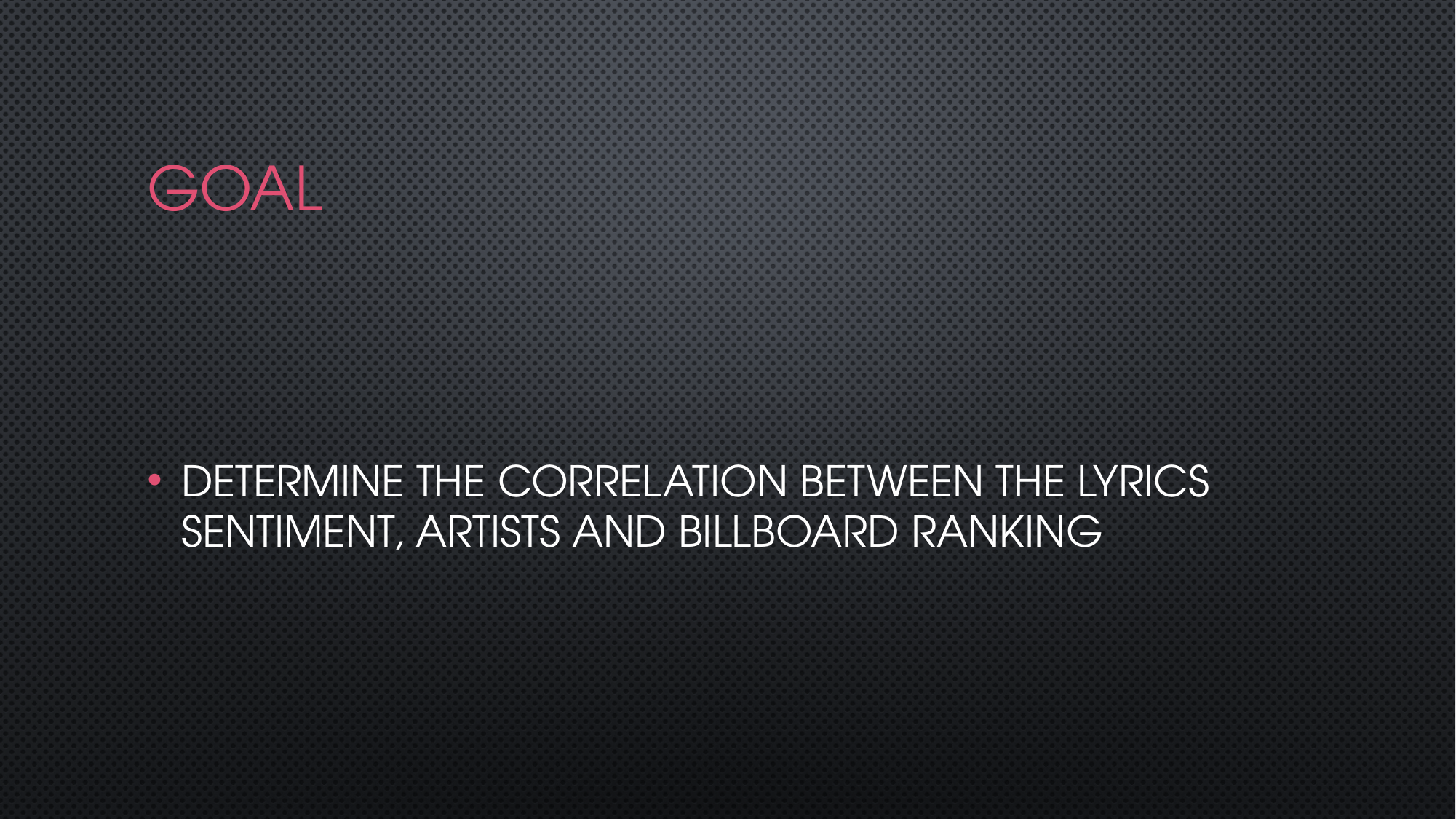

# goal
Determine the correlation between the lyrics sentiment, artists and billboard ranking